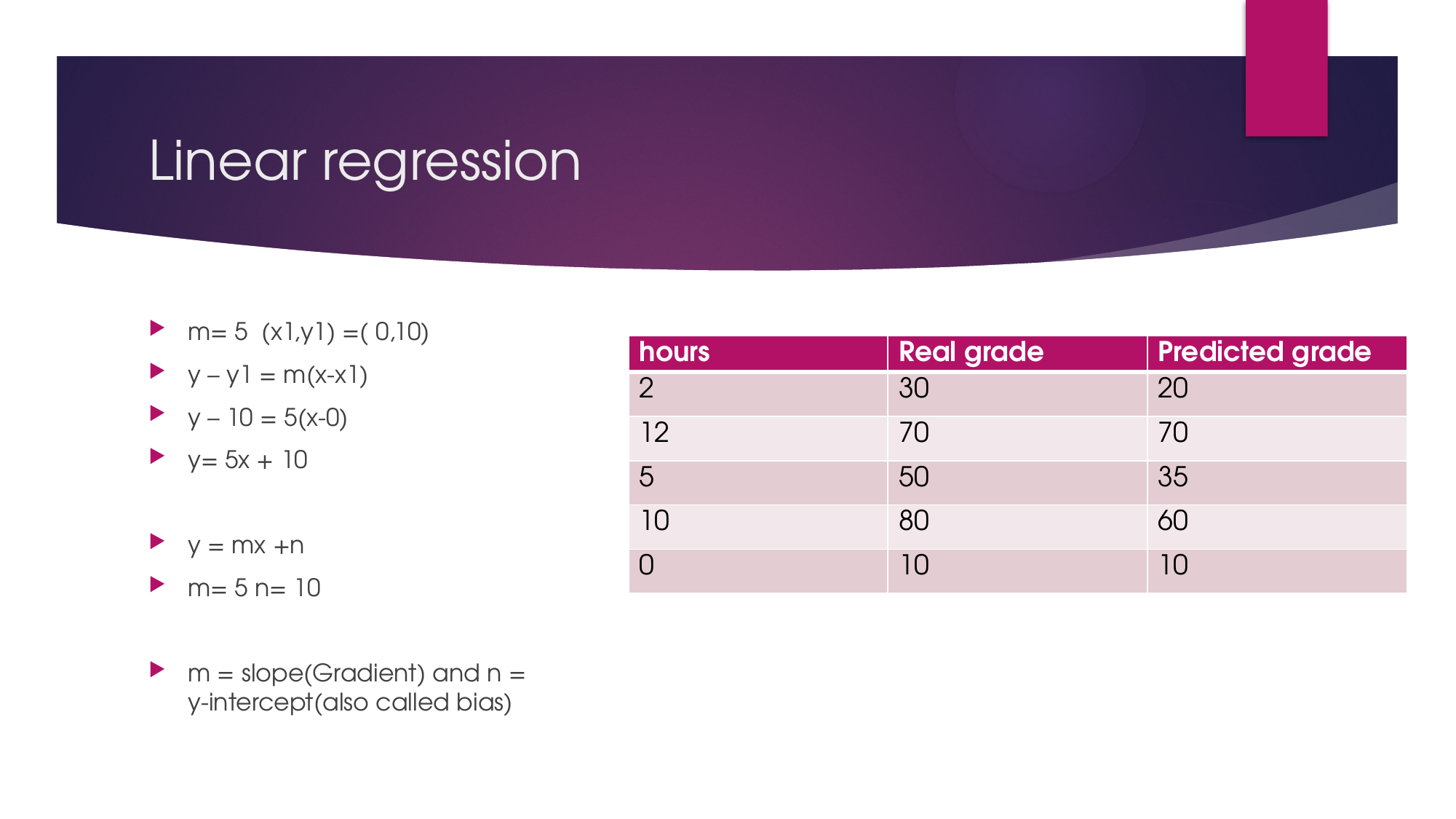

# Linear regression
m= 5  (x1,y1) =( 0,10)
y – y1 = m(x-x1)
y – 10 = 5(x-0)
y= 5x + 10

y = mx +n
m= 5 n= 10

m = slope(Gradient) and n = y-intercept(also called bias)

| hours | Real grade | Predicted grade |
| --- | --- | --- |
| 2 | 30 | 20 |
| 12 | 70 | 70 |
| 5 | 50 | 35 |
| 10 | 80 | 60 |
| 0 | 10 | 10 |